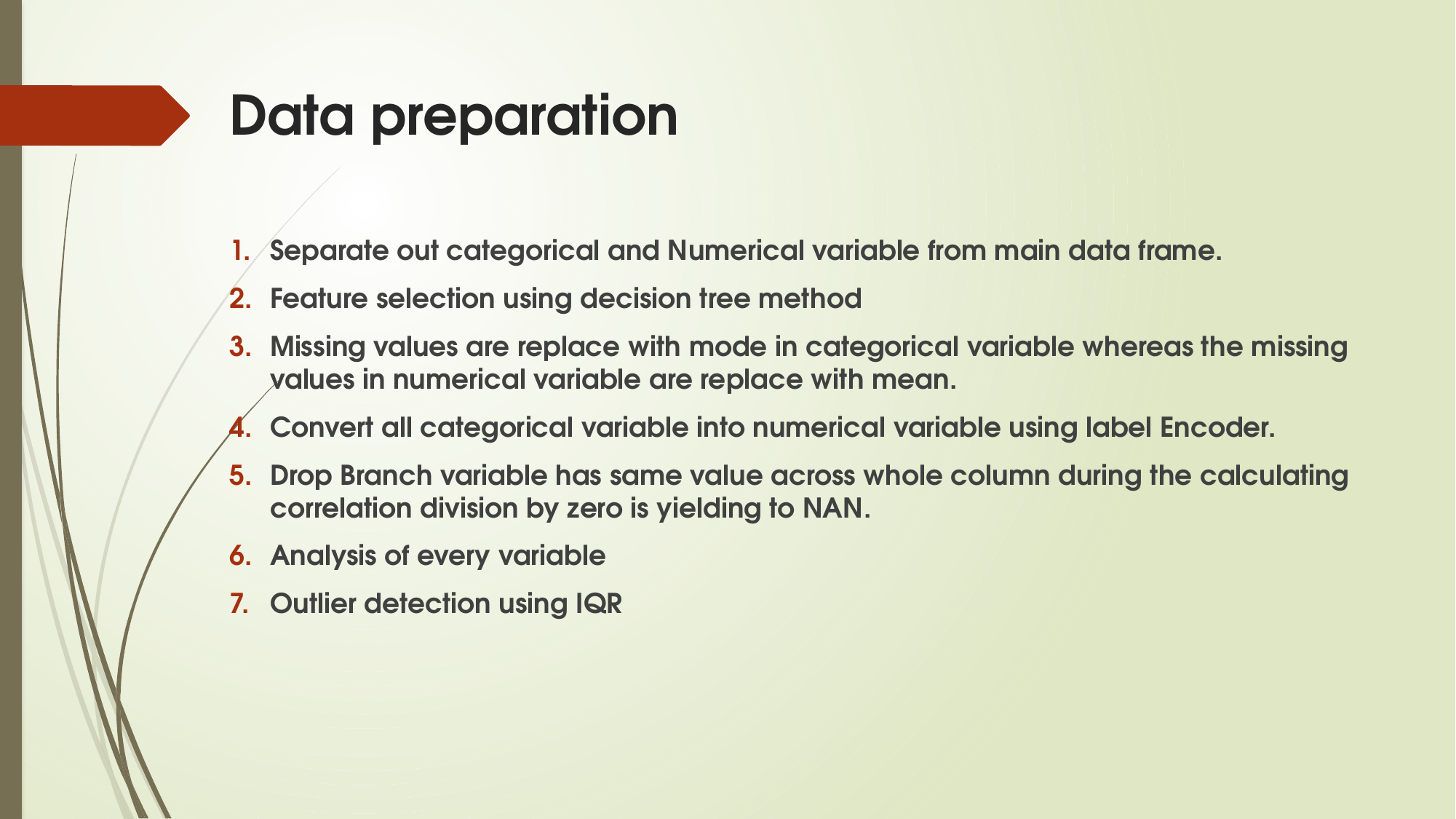

# Data preparation

Separate out categorical and Numerical variable from main data frame.
Feature selection using decision tree method
Missing values are replace with mode in categorical variable whereas the missing values in numerical variable are replace with mean.
Convert all categorical variable into numerical variable using label Encoder.
Drop Branch variable has same value across whole column during the calculating correlation division by zero is yielding to NAN.
Analysis of every variable
Outlier detection using IQR